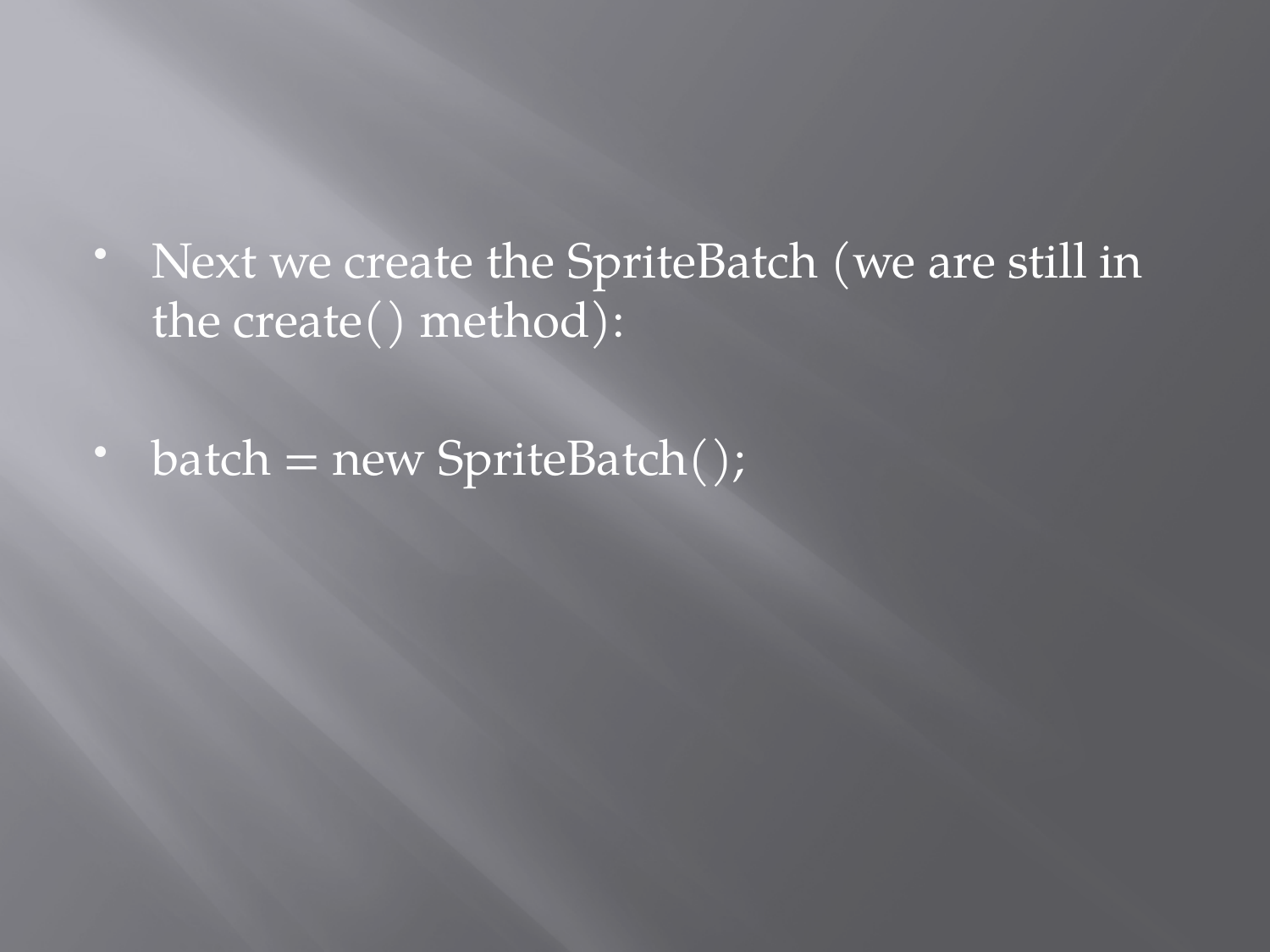

#
Next we create the SpriteBatch (we are still in the create() method):

batch = new SpriteBatch();